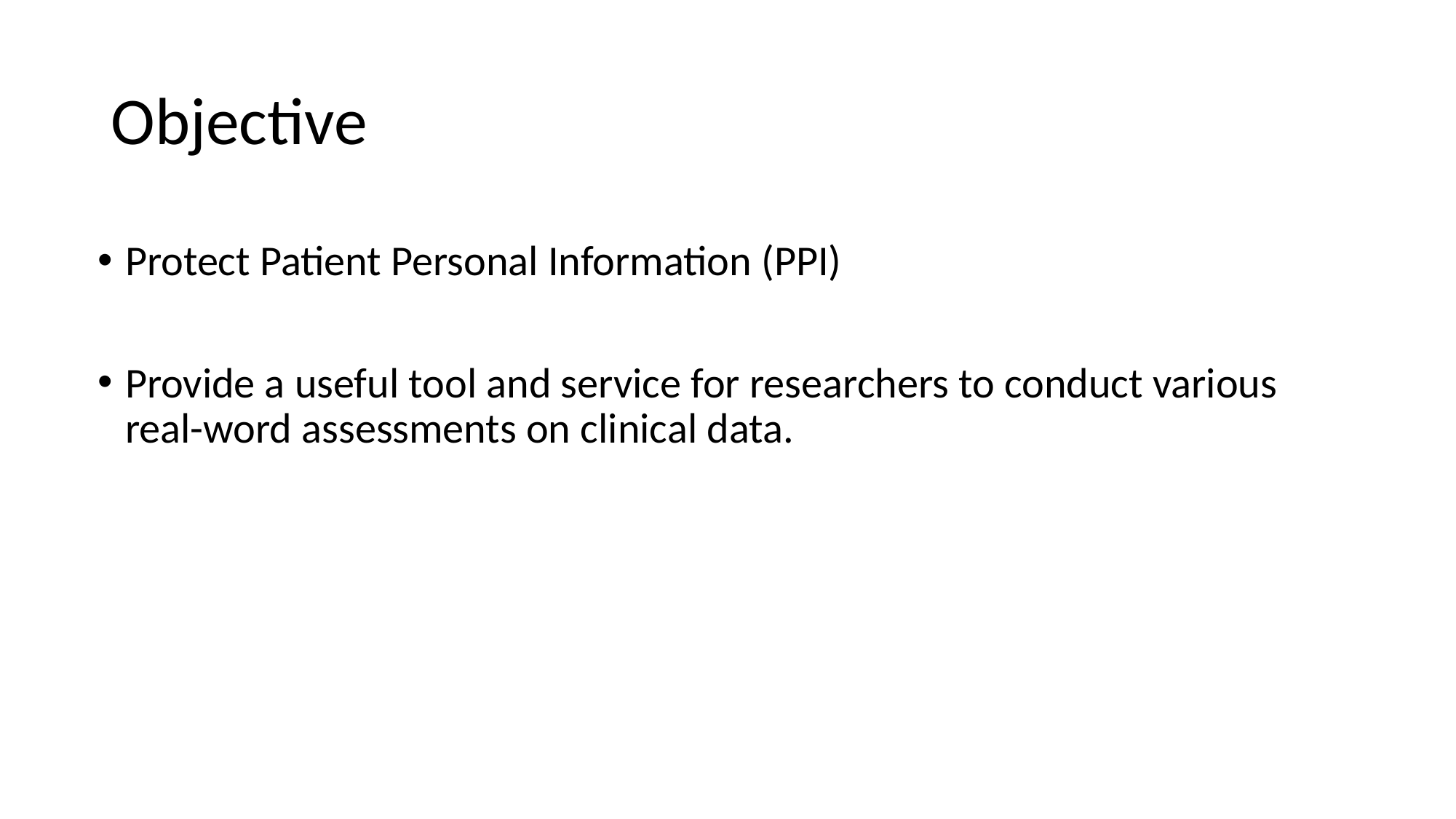

# Objective
Protect Patient Personal Information (PPI)

Provide a useful tool and service for researchers to conduct various real-word assessments on clinical data.